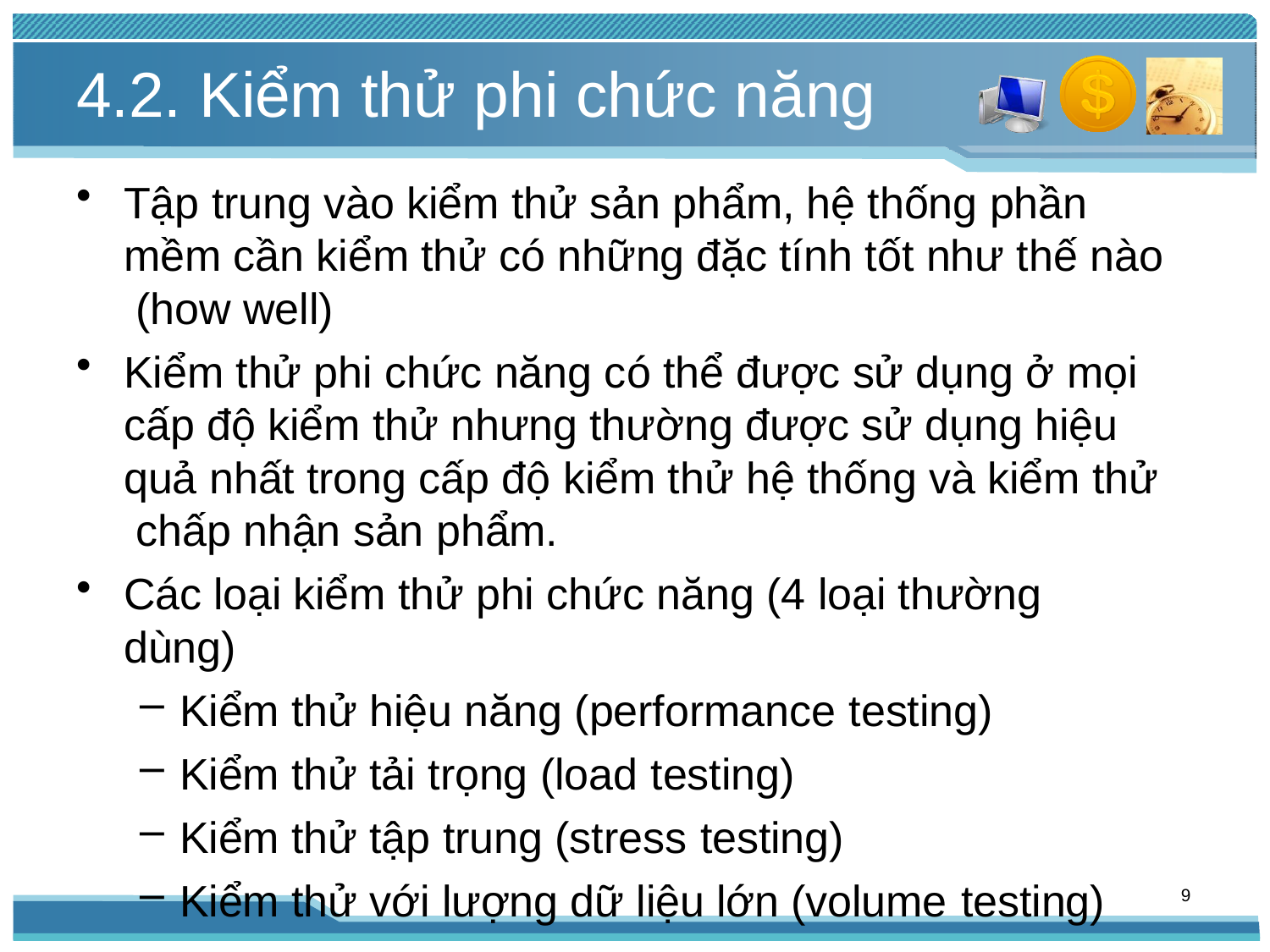

# 4.2. Kiểm thử phi chức năng
Tập trung vào kiểm thử sản phẩm, hệ thống phần  mềm cần kiểm thử có những đặc tính tốt như thế nào  (how well)
Kiểm thử phi chức năng có thể được sử dụng ở mọi  cấp độ kiểm thử nhưng thường được sử dụng hiệu  quả nhất trong cấp độ kiểm thử hệ thống và kiểm thử  chấp nhận sản phẩm.
Các loại kiểm thử phi chức năng (4 loại thường dùng)
Kiểm thử hiệu năng (performance testing)
Kiểm thử tải trọng (load testing)
Kiểm thử tập trung (stress testing)
Kiểm thử với lượng dữ liệu lớn (volume testing)
9